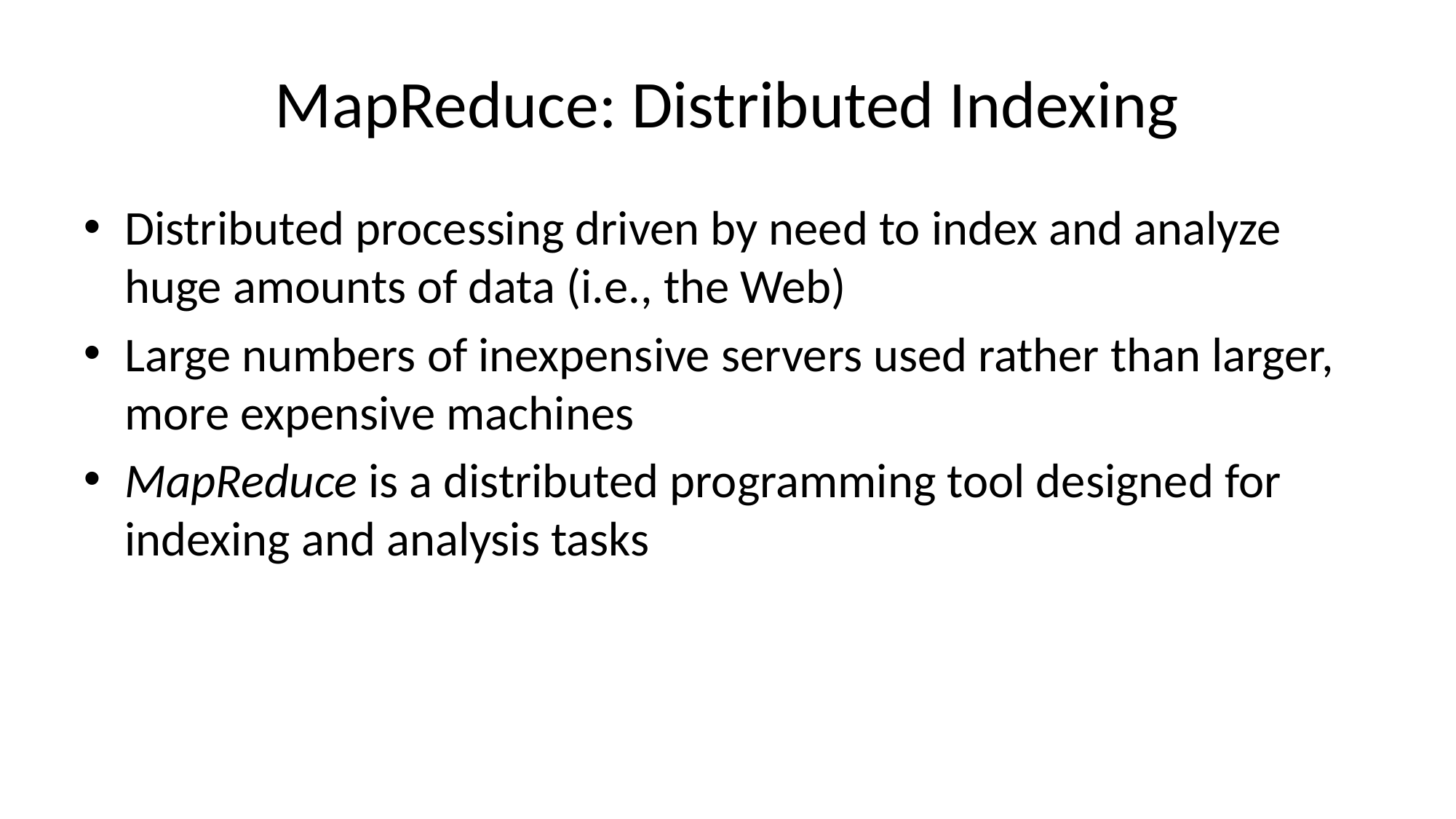

# MapReduce: Distributed Indexing
Distributed processing driven by need to index and analyze huge amounts of data (i.e., the Web)
Large numbers of inexpensive servers used rather than larger, more expensive machines
MapReduce is a distributed programming tool designed for indexing and analysis tasks